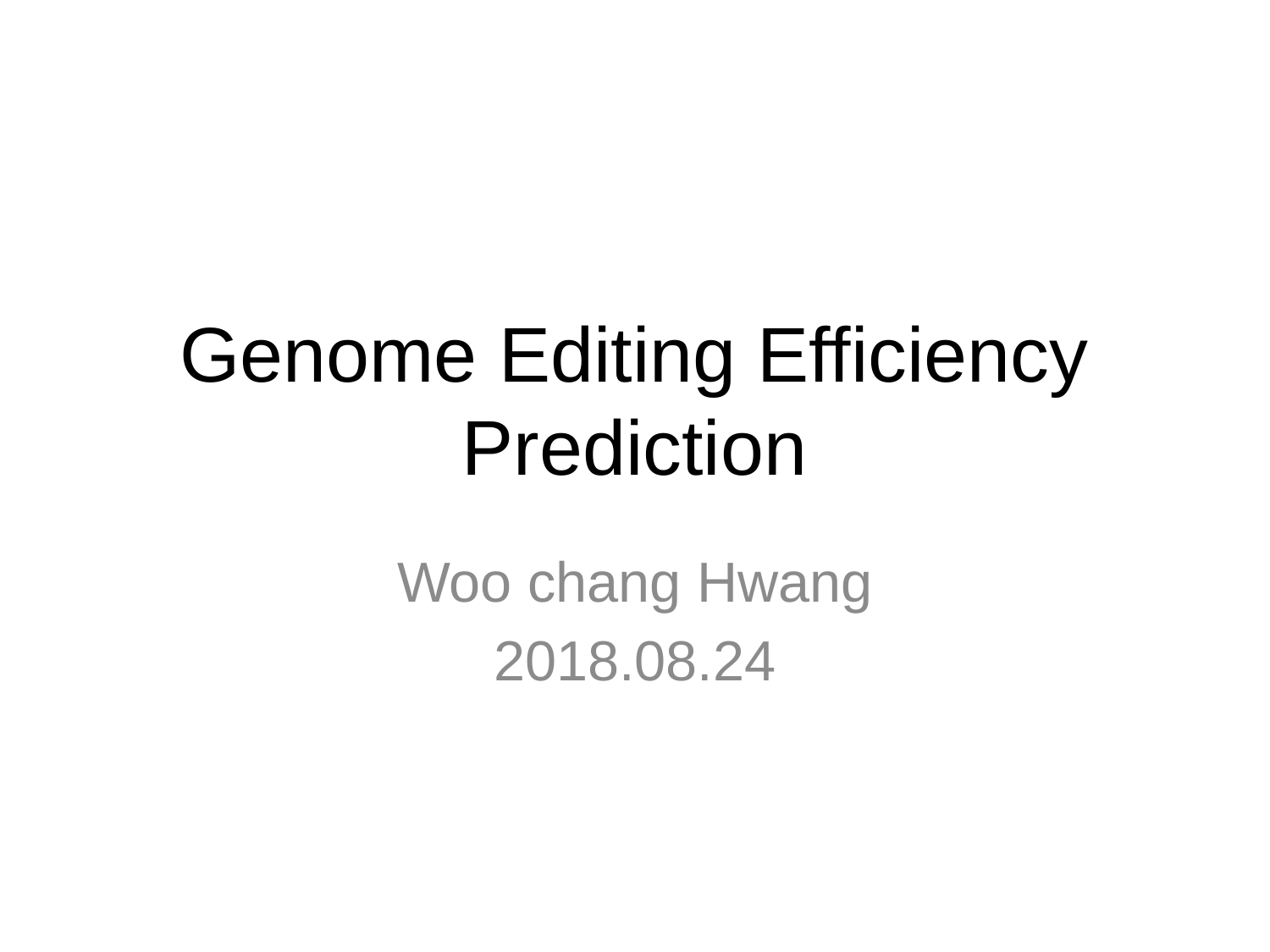

# Genome Editing Efficiency Prediction
Woo chang Hwang
2018.08.24